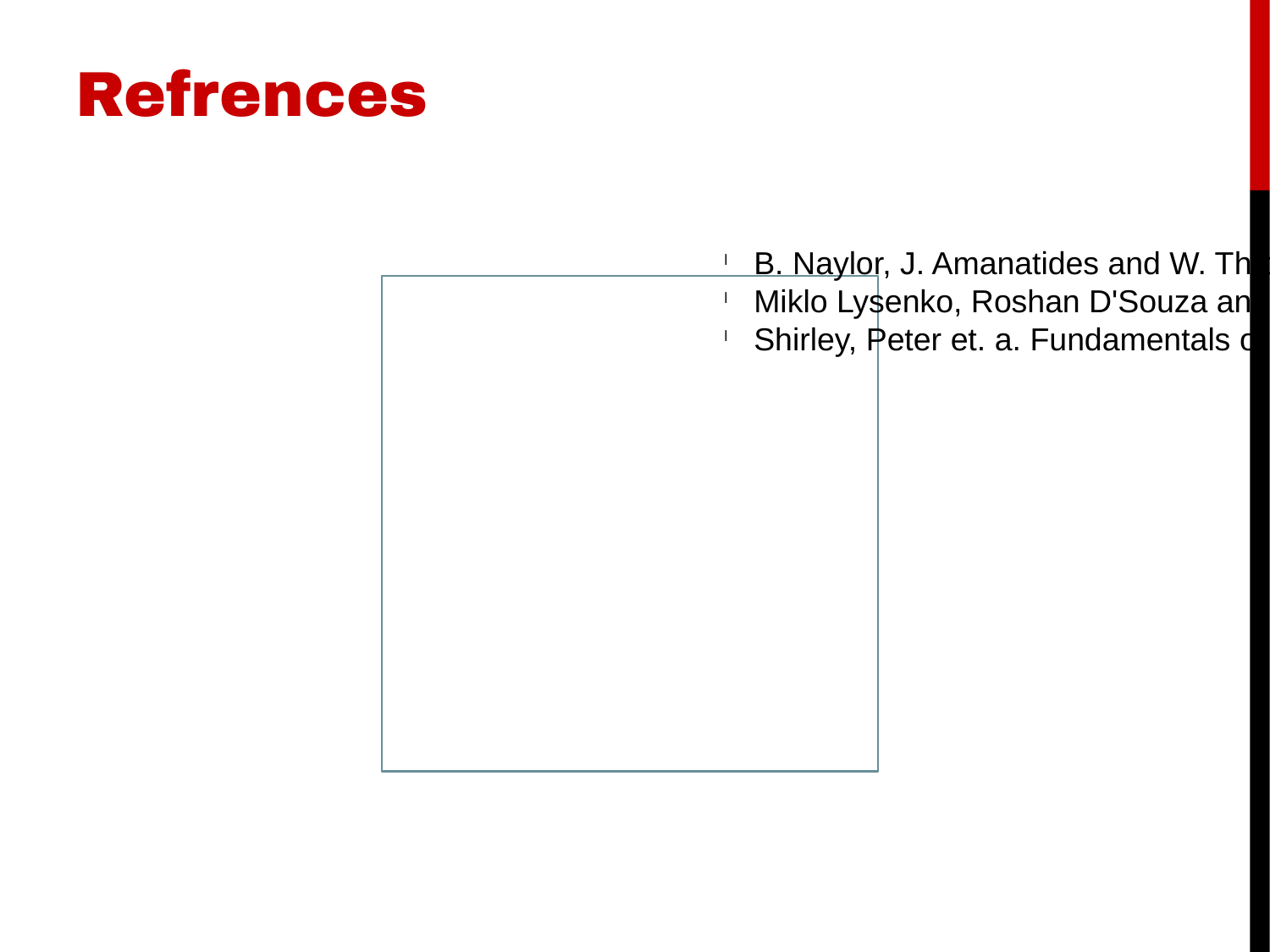

Refrences

B. Naylor, J. Amanatides and W. Thibault, "Merging BSP Trees Yields Polyhedral Set Operations", Proc. Siggraph '90, Computer Graphics 24(4), August 1990, pp 115-124.
Miklo Lysenko, Roshan D'Souza and Ching-Kuang Shene, Improved Binary Space Partition Merging, CAD, Vol. 40 (2009), No. 12 (December), pp. 1113-1120.
Shirley, Peter et. a. Fundamentals of Computer Graphics. 3rd ed. Wellesley: A K Peters, 2009.